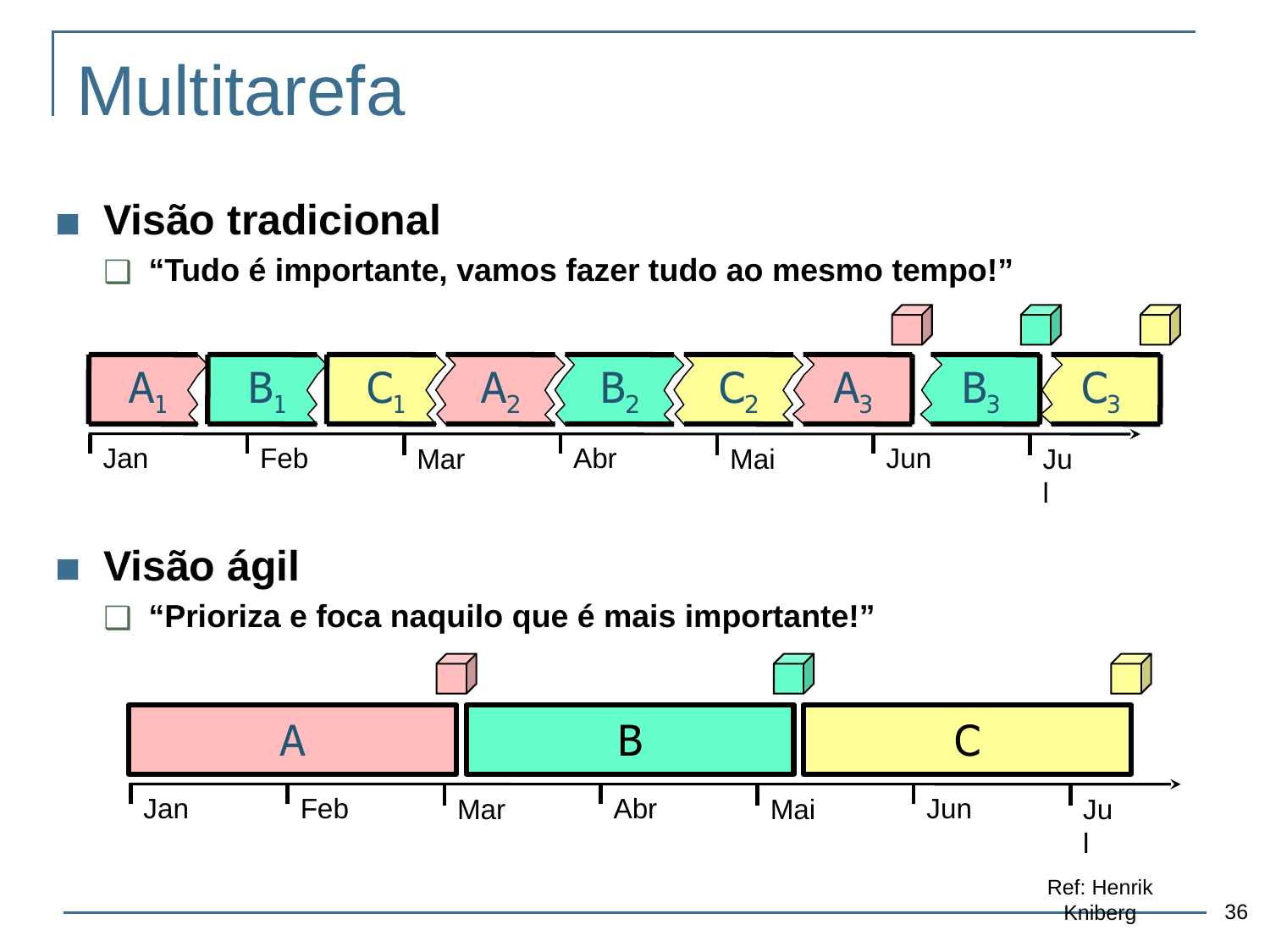

# Multitarefa

Visão tradicional
“Tudo é importante, vamos fazer tudo ao mesmo tempo!”

Visão ágil
“Prioriza e foca naquilo que é mais importante!”

A1
B1
C1
A2
B2
C2
A3
B3
C3
Jan
Feb
Abr
Jun
Mar
Mai
Jul

A
B
C
Jan
Feb
Abr
Jun
Mar
Mai
Jul
Ref: Henrik Kniberg
36